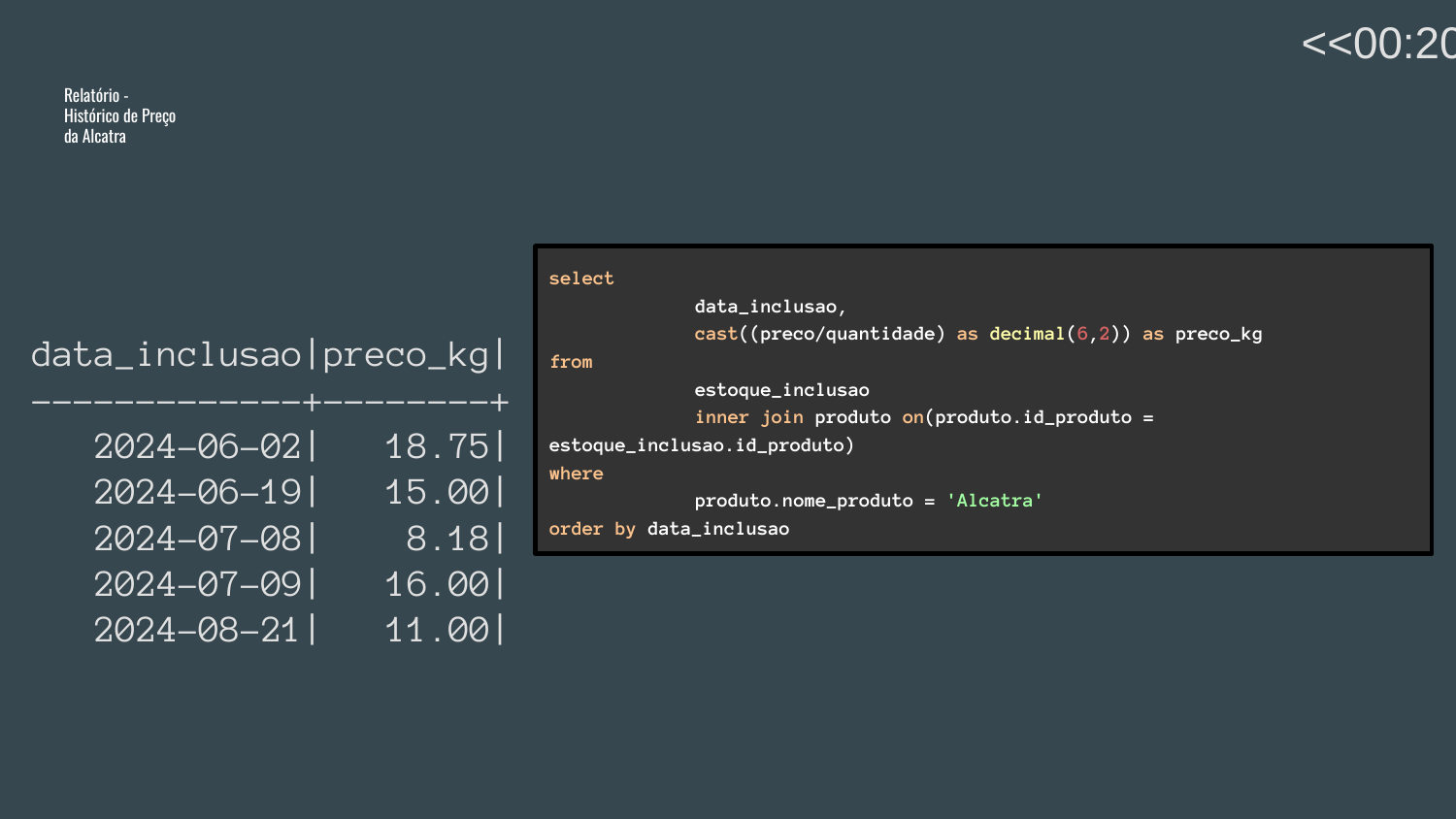

<<00:20->>

# Relatório -
Histórico de Preço
da Alcatra
select
	data_inclusao,
	cast((preco/quantidade) as decimal(6,2)) as preco_kg
from
	estoque_inclusao
	inner join produto on(produto.id_produto = estoque_inclusao.id_produto)
where
	produto.nome_produto = 'Alcatra'
order by data_inclusao
data_inclusao|preco_kg|
-------------+--------+
   2024-06-02|   18.75|
   2024-06-19|   15.00|
   2024-07-08|    8.18|
   2024-07-09|   16.00|
   2024-08-21|   11.00|